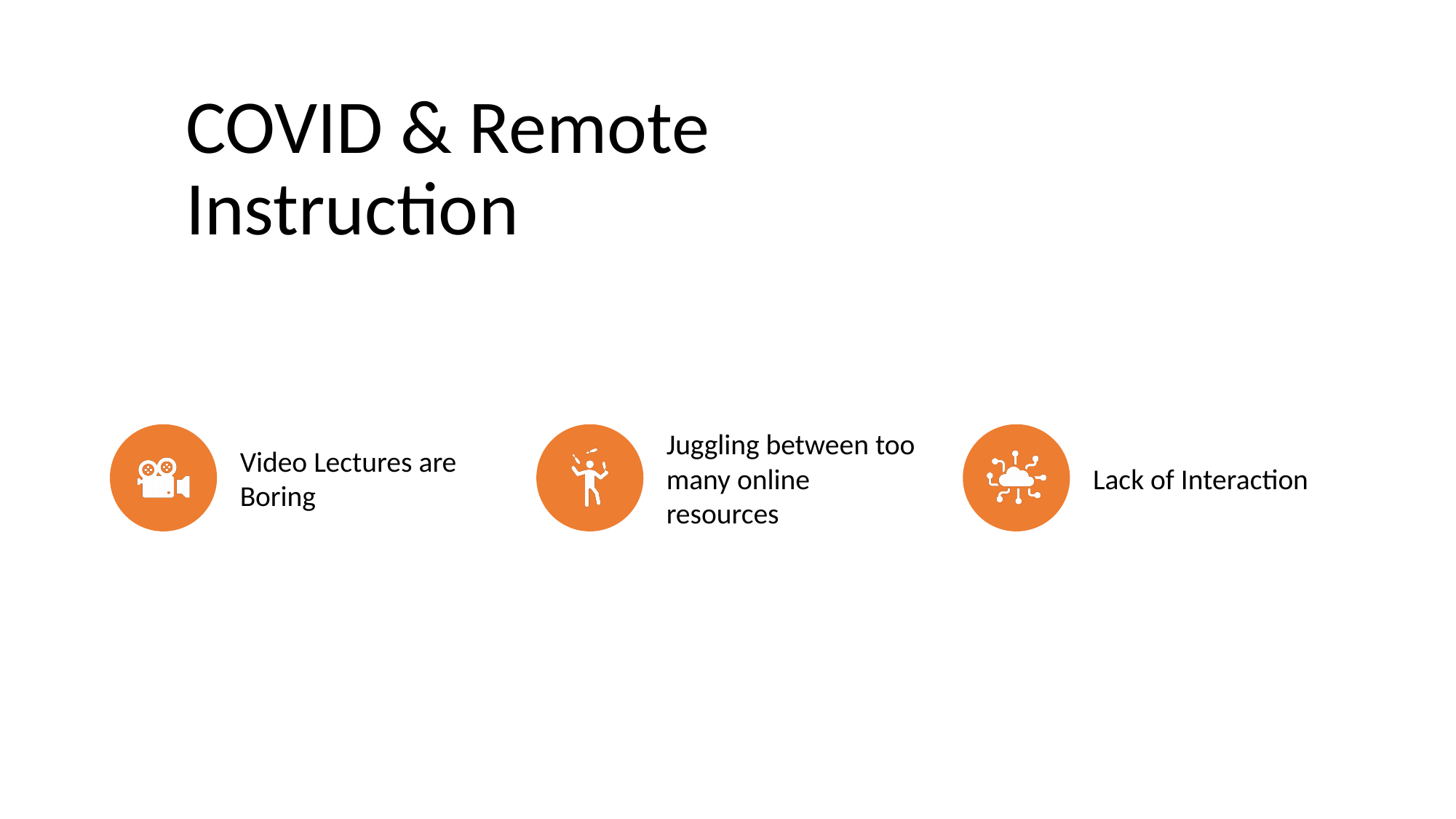

# COVID & Remote Instruction
Video Lectures are Boring
Juggling between too many online resources
Lack of Interaction